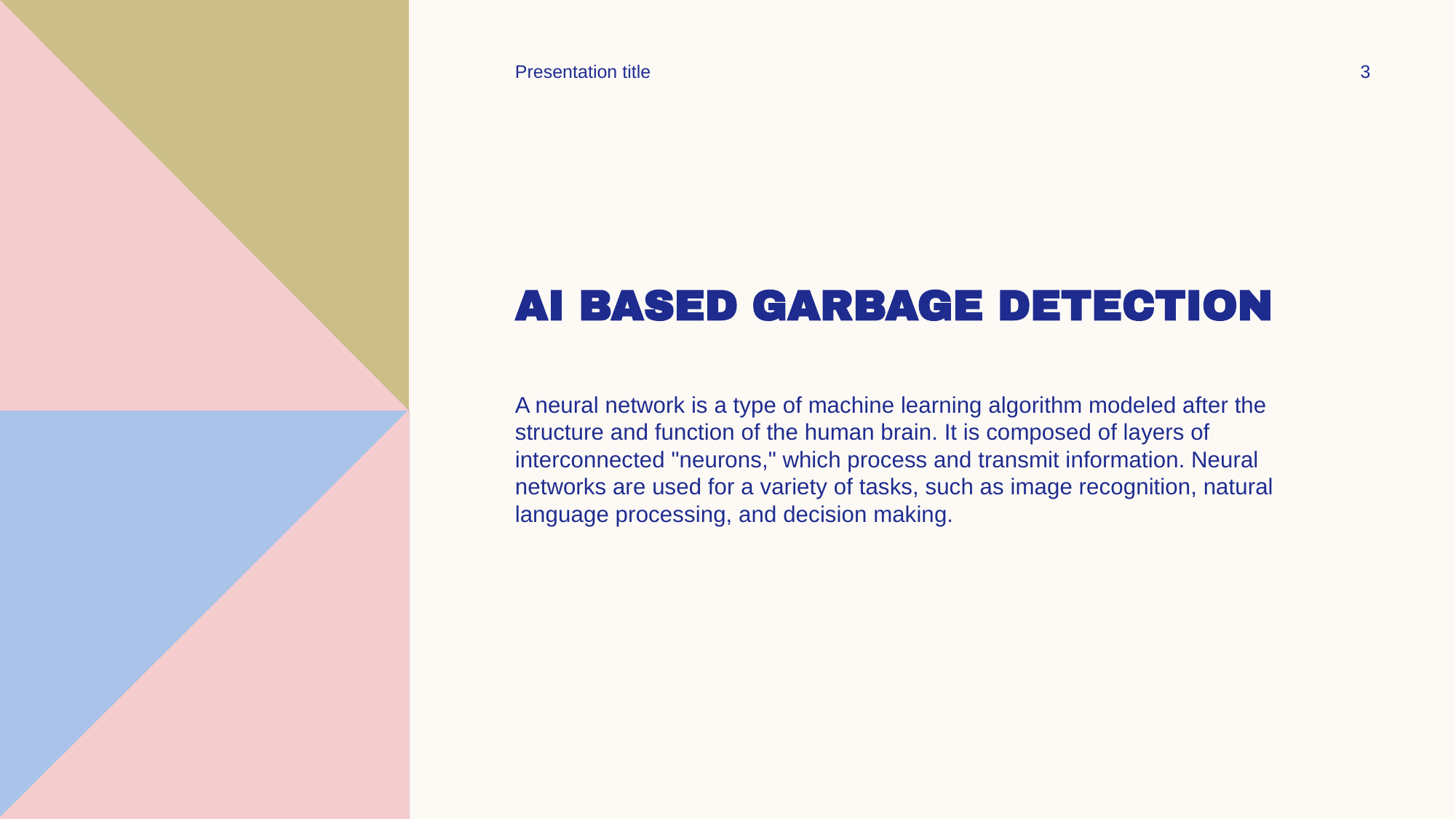

Presentation title
3
# Ai based garbage detection
A neural network is a type of machine learning algorithm modeled after the structure and function of the human brain. It is composed of layers of interconnected "neurons," which process and transmit information. Neural networks are used for a variety of tasks, such as image recognition, natural language processing, and decision making.